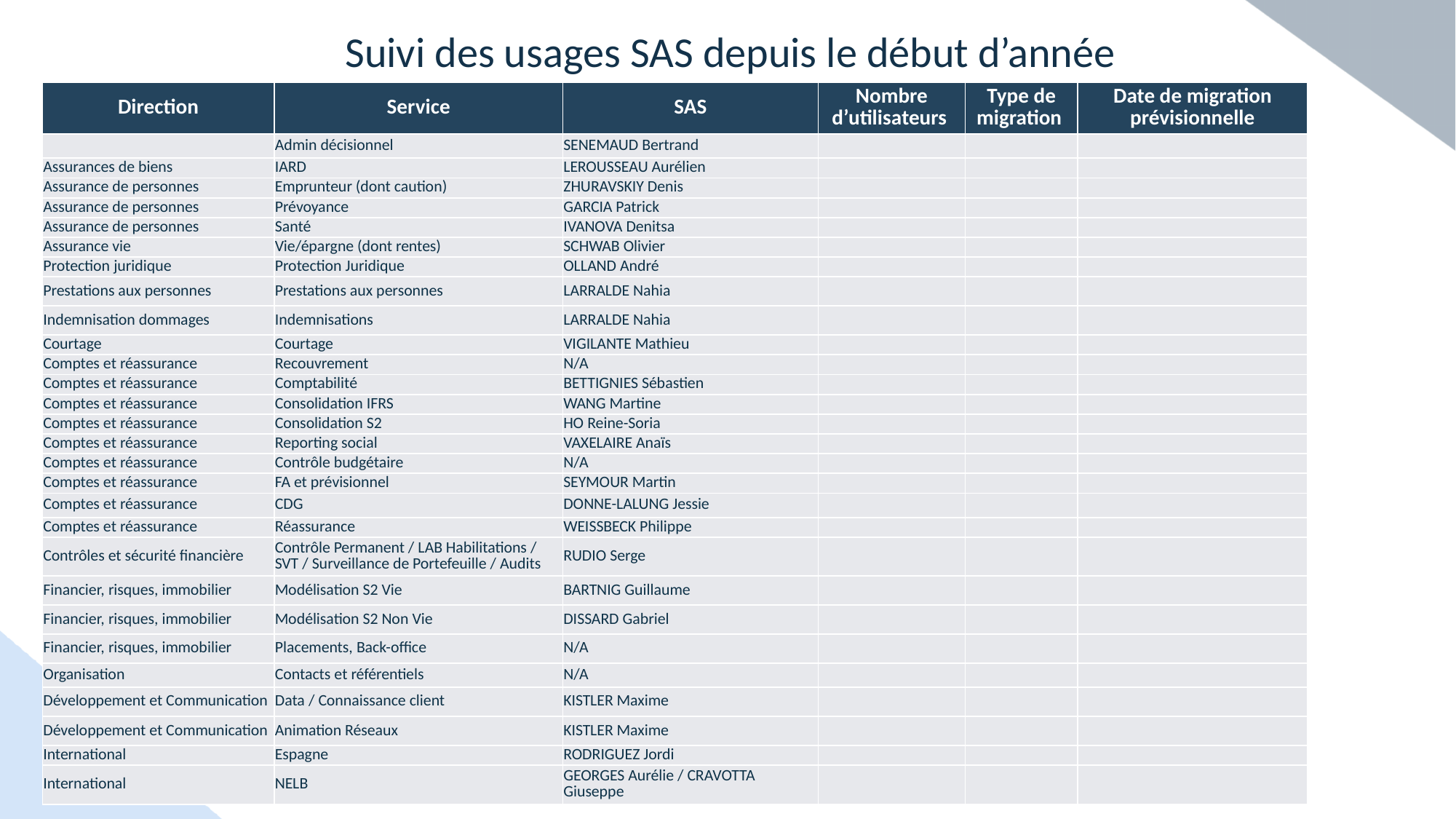

# Suivi des usages SAS depuis le début d’année
| Direction | Service | SAS | Nombre d’utilisateurs | Type de migration | Date de migration prévisionnelle |
| --- | --- | --- | --- | --- | --- |
|  | Admin décisionnel | SENEMAUD Bertrand |  |  |  |
| Assurances de biens | IARD | LEROUSSEAU Aurélien |  |  |  |
| Assurance de personnes | Emprunteur (dont caution) | ZHURAVSKIY Denis |  |  |  |
| Assurance de personnes | Prévoyance | GARCIA Patrick |  |  |  |
| Assurance de personnes | Santé | IVANOVA Denitsa |  |  |  |
| Assurance vie | Vie/épargne (dont rentes) | SCHWAB Olivier |  |  |  |
| Protection juridique | Protection Juridique | OLLAND André |  |  |  |
| Prestations aux personnes | Prestations aux personnes | LARRALDE Nahia |  |  |  |
| Indemnisation dommages | Indemnisations | LARRALDE Nahia |  |  |  |
| Courtage | Courtage | VIGILANTE Mathieu |  |  |  |
| Comptes et réassurance | Recouvrement | N/A |  |  |  |
| Comptes et réassurance | Comptabilité | BETTIGNIES Sébastien |  |  |  |
| Comptes et réassurance | Consolidation IFRS | WANG Martine |  |  |  |
| Comptes et réassurance | Consolidation S2 | HO Reine-Soria |  |  |  |
| Comptes et réassurance | Reporting social | VAXELAIRE Anaïs |  |  |  |
| Comptes et réassurance | Contrôle budgétaire | N/A |  |  |  |
| Comptes et réassurance | FA et prévisionnel | SEYMOUR Martin |  |  |  |
| Comptes et réassurance | CDG | DONNE-LALUNG Jessie |  |  |  |
| Comptes et réassurance | Réassurance | WEISSBECK Philippe |  |  |  |
| Contrôles et sécurité financière | Contrôle Permanent / LAB Habilitations / SVT / Surveillance de Portefeuille / Audits | RUDIO Serge |  |  |  |
| Financier, risques, immobilier | Modélisation S2 Vie | BARTNIG Guillaume |  |  |  |
| Financier, risques, immobilier | Modélisation S2 Non Vie | DISSARD Gabriel |  |  |  |
| Financier, risques, immobilier | Placements, Back-office | N/A |  |  |  |
| Organisation | Contacts et référentiels | N/A |  |  |  |
| Développement et Communication | Data / Connaissance client | KISTLER Maxime |  |  |  |
| Développement et Communication | Animation Réseaux | KISTLER Maxime |  |  |  |
| International | Espagne | RODRIGUEZ Jordi |  |  |  |
| International | NELB | GEORGES Aurélie / CRAVOTTA Giuseppe |  |  |  |
410
282
128
213
69
A valider !!!